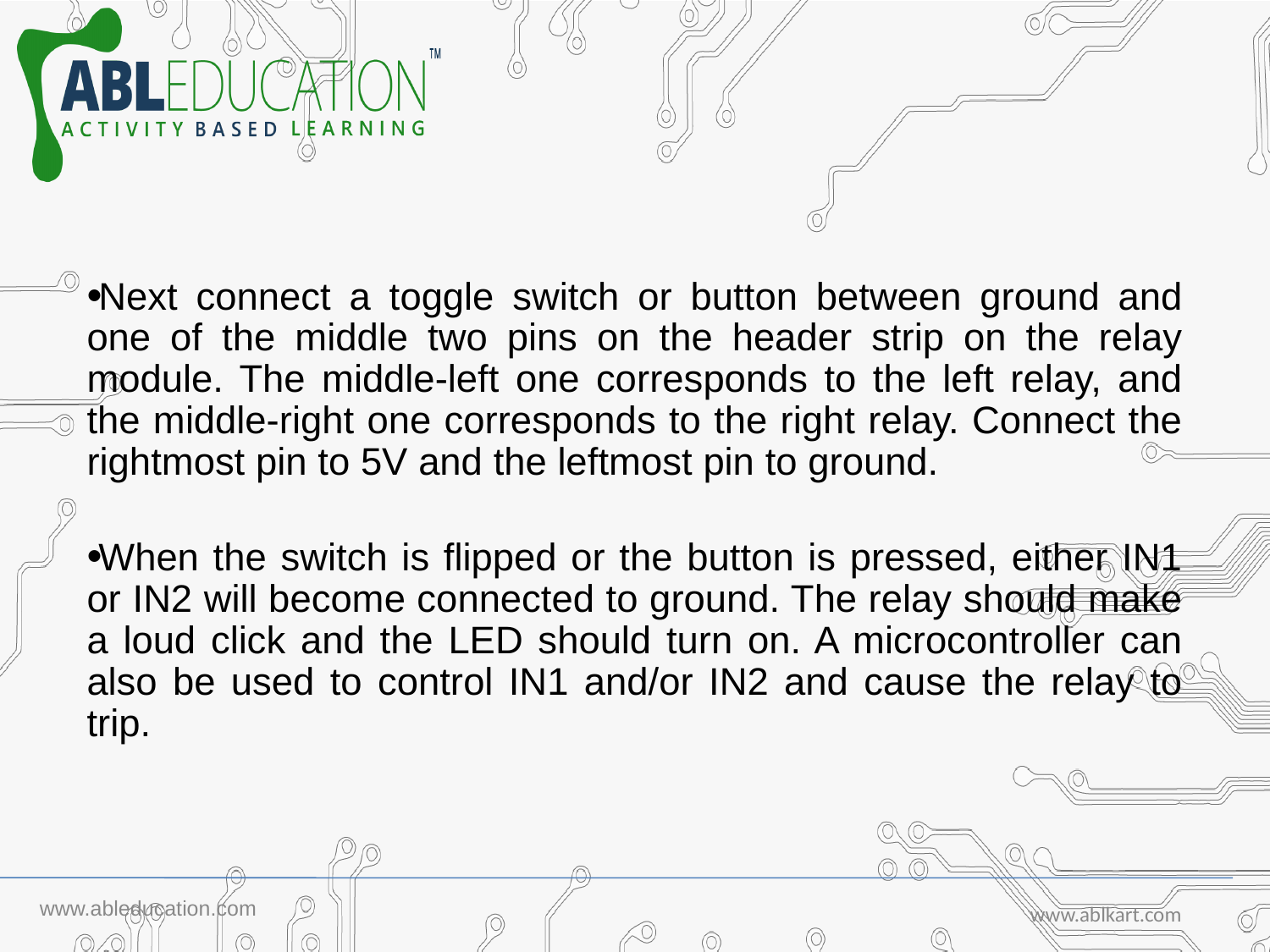

Next connect a toggle switch or button between ground and one of the middle two pins on the header strip on the relay module. The middle-left one corresponds to the left relay, and the middle-right one corresponds to the right relay. Connect the rightmost pin to 5V and the leftmost pin to ground.

When the switch is flipped or the button is pressed, either IN1 or IN2 will become connected to ground. The relay should make a loud click and the LED should turn on. A microcontroller can also be used to control IN1 and/or IN2 and cause the relay to trip.

www.ableducation.com
www.ablkart.com